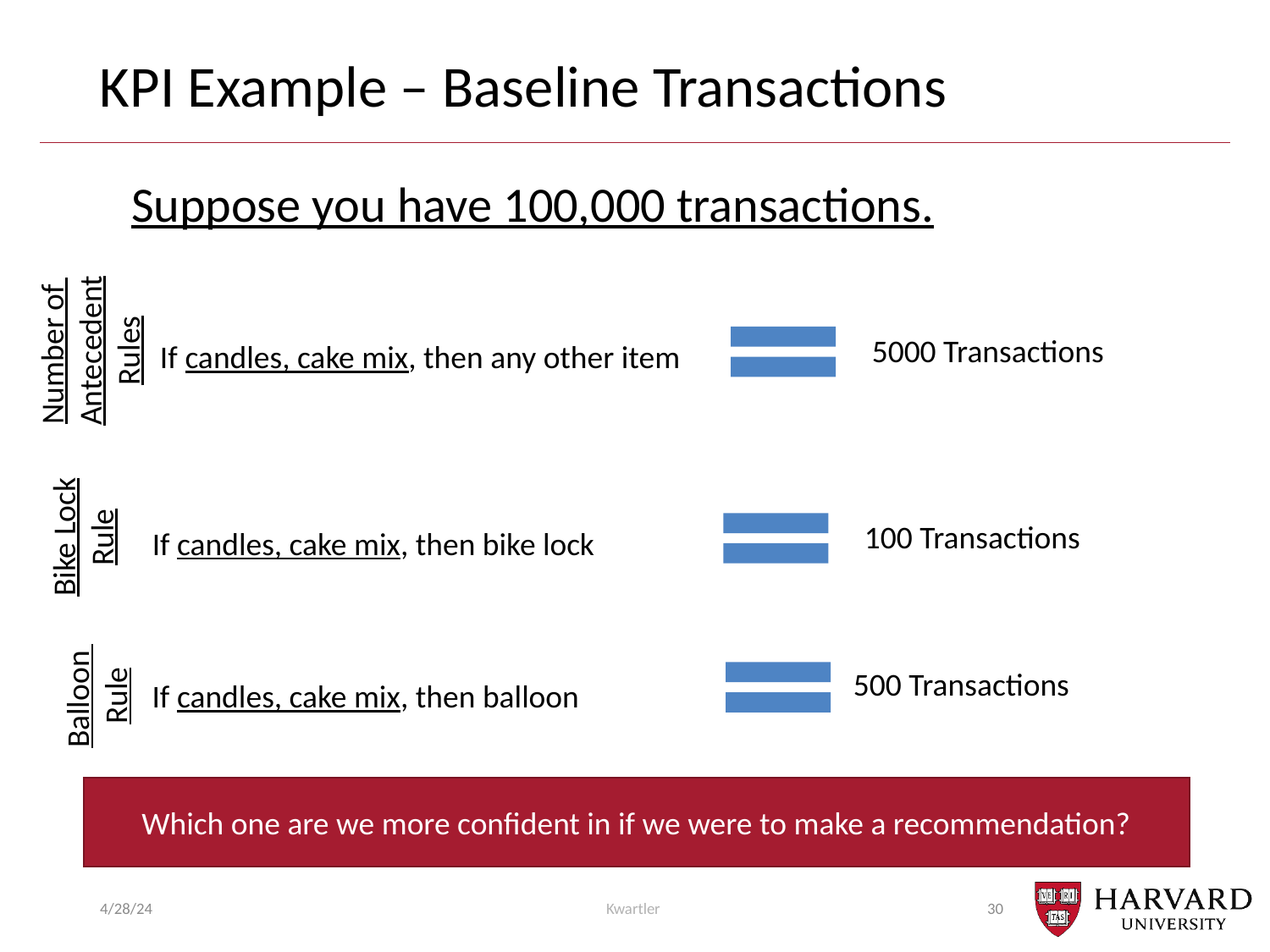

# KPI Example – Baseline Transactions
Suppose you have 100,000 transactions.
Number of
Antecedent
Rules

5000 Transactions
If candles, cake mix, then any other item
Bike Lock
Rule

100 Transactions
If candles, cake mix, then bike lock

Balloon
Rule
500 Transactions
If candles, cake mix, then balloon
Which one are we more confident in if we were to make a recommendation?
4/28/24
Kwartler
30